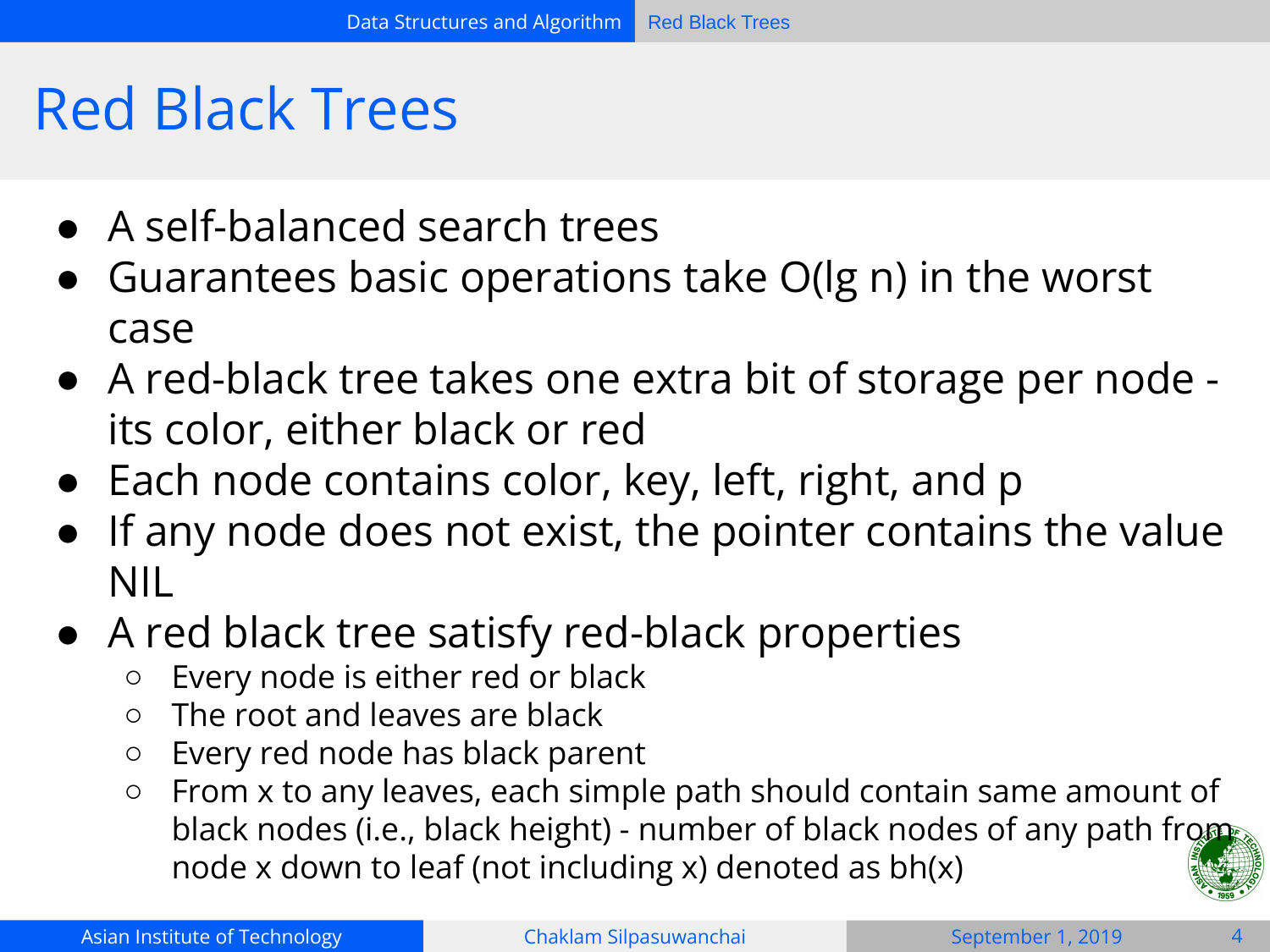

# Red Black Trees
A self-balanced search trees
Guarantees basic operations take O(lg n) in the worst case
A red-black tree takes one extra bit of storage per node - its color, either black or red
Each node contains color, key, left, right, and p
If any node does not exist, the pointer contains the value NIL
A red black tree satisfy red-black properties
Every node is either red or black
The root and leaves are black
Every red node has black parent
From x to any leaves, each simple path should contain same amount of black nodes (i.e., black height) - number of black nodes of any path from node x down to leaf (not including x) denoted as bh(x)
4